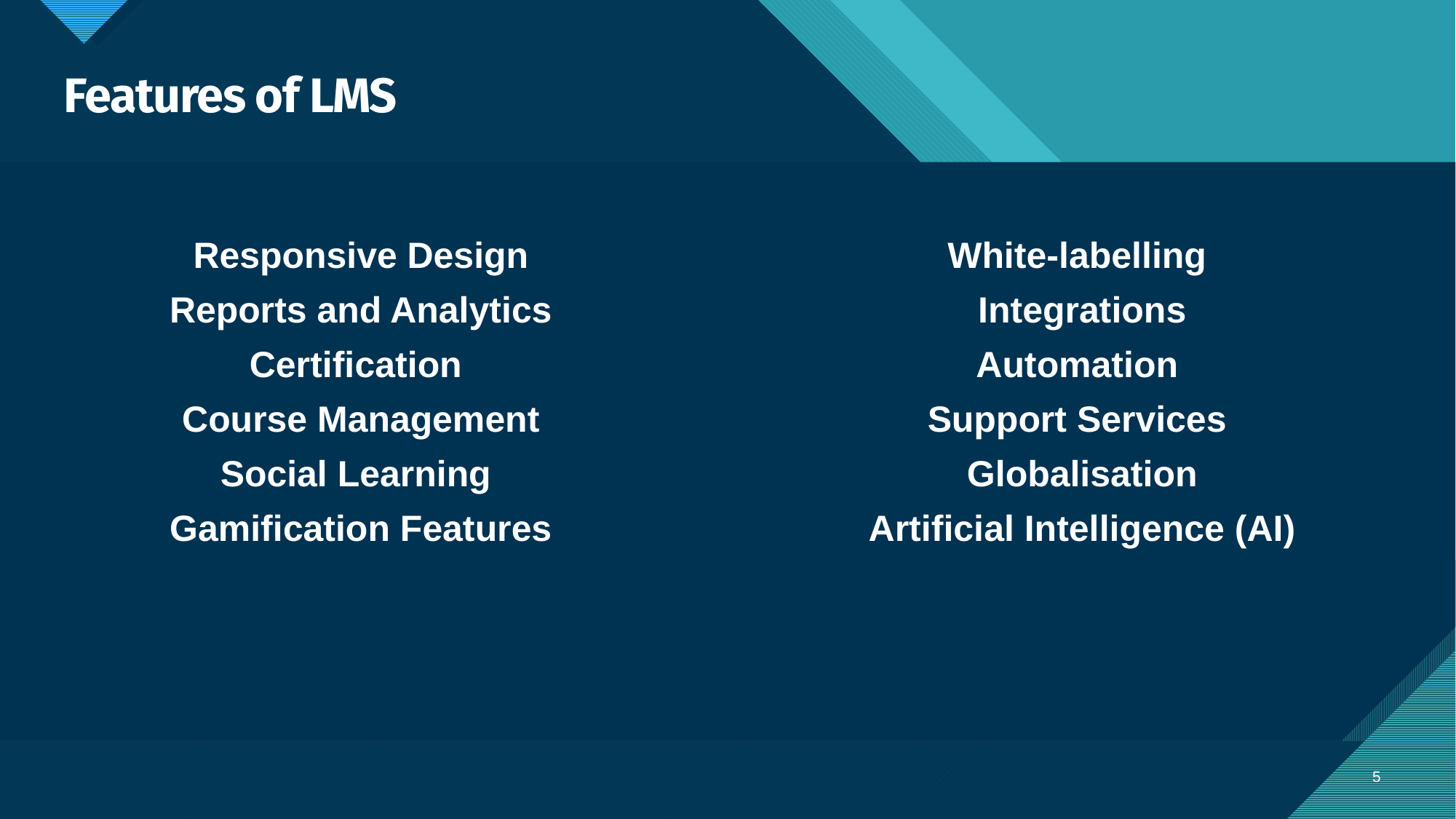

# Features of LMS
Responsive Design
Reports and Analytics
Certification
Course Management
Social Learning
Gamification Features

White-labelling
Integrations
Automation
Support Services
Globalisation
Artificial Intelligence (AI)

5